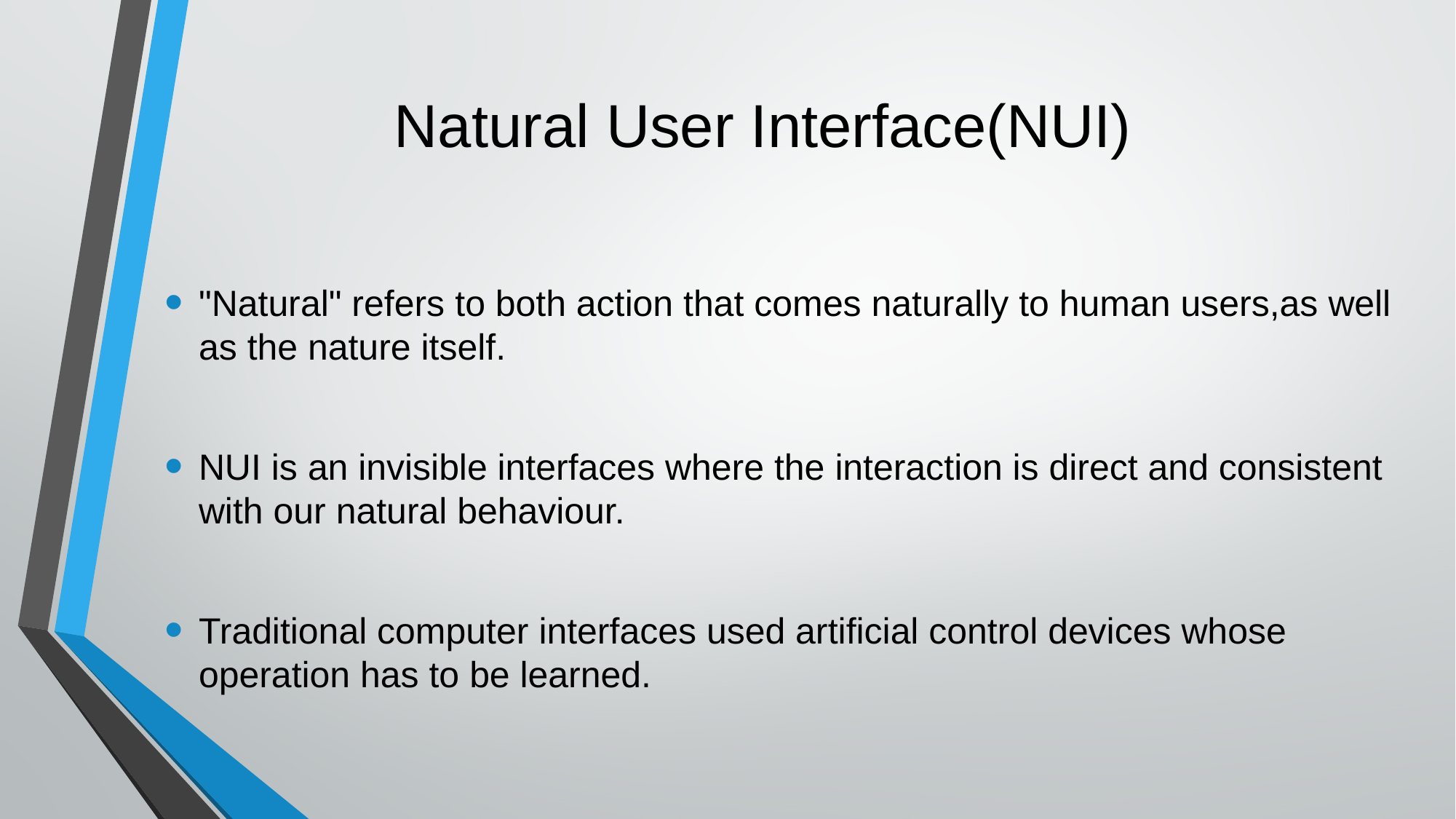

# Natural User Interface(NUI)
"Natural" refers to both action that comes naturally to human users,as well as the nature itself.

NUI is an invisible interfaces where the interaction is direct and consistent with our natural behaviour.

Traditional computer interfaces used artificial control devices whose operation has to be learned.